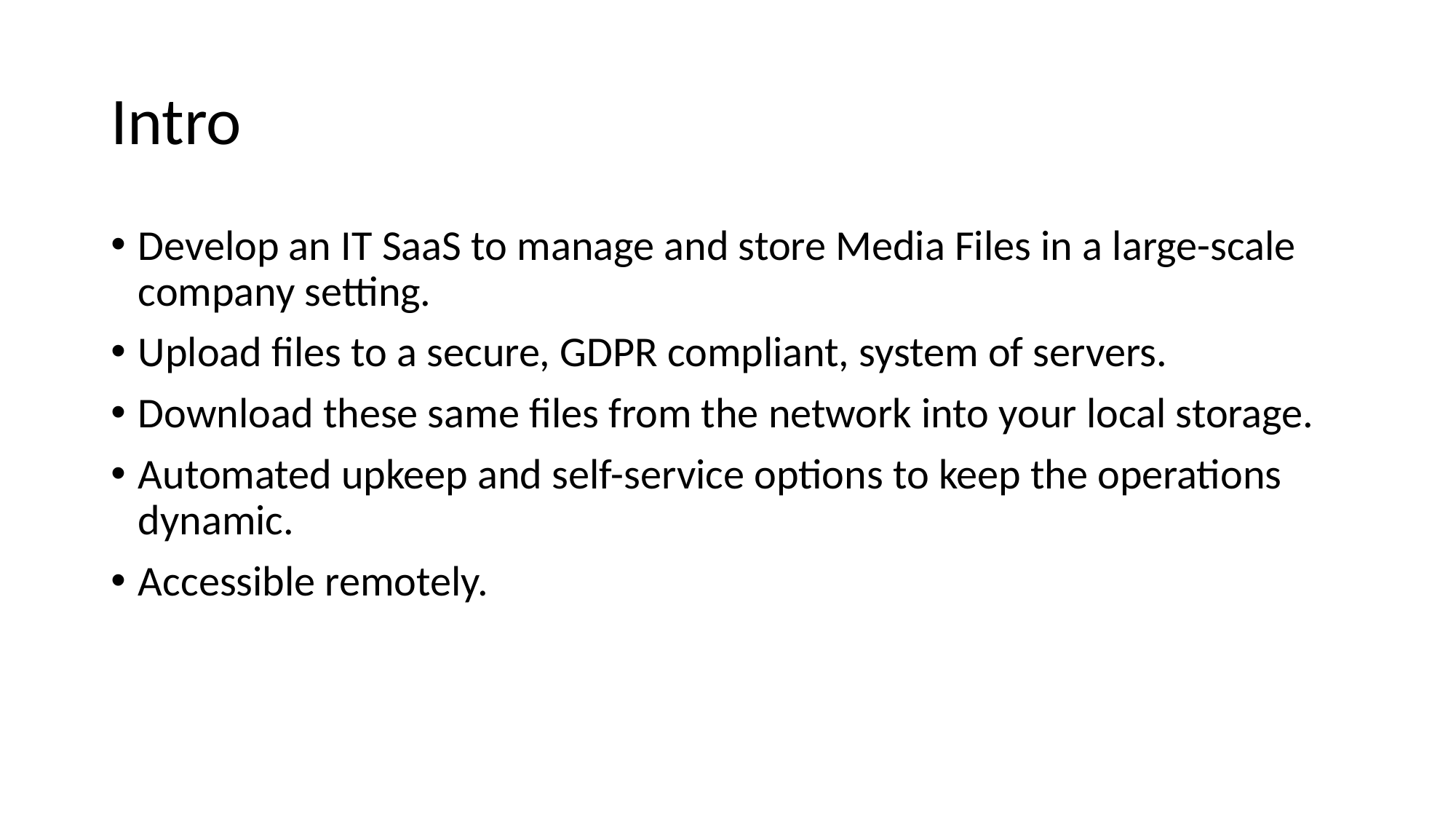

# Intro
Develop an IT SaaS to manage and store Media Files in a large-scale company setting.
Upload files to a secure, GDPR compliant, system of servers.
Download these same files from the network into your local storage.
Automated upkeep and self-service options to keep the operations dynamic.
Accessible remotely.